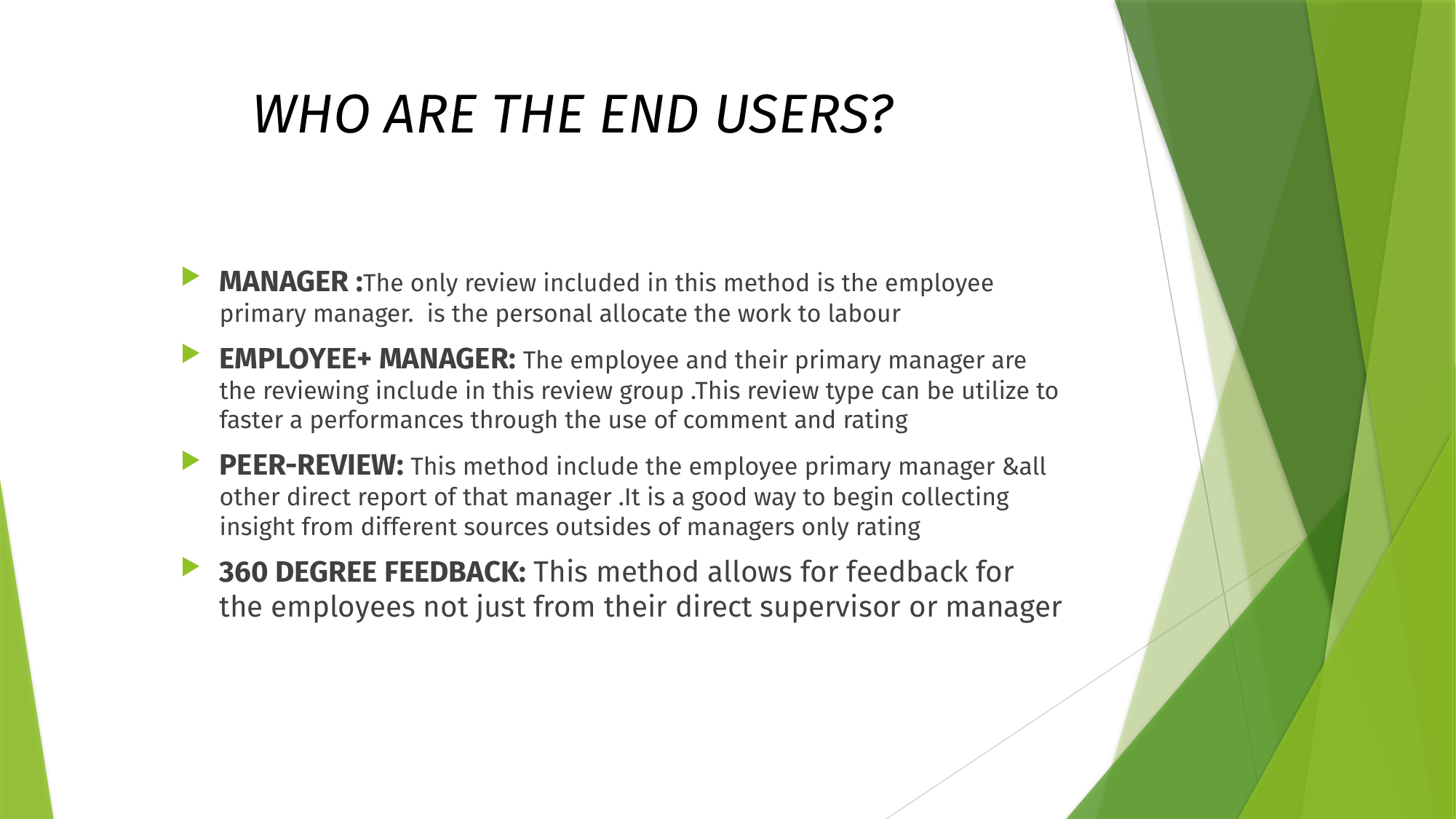

# WHO ARE THE END USERS?
MANAGER :The only review included in this method is the employee  primary manager.  is the personal allocate the work to labour
EMPLOYEE+ MANAGER: The employee and their primary manager are the reviewing include in this review group .This review type can be utilize to faster a performances through the use of comment and rating
PEER-REVIEW: This method include the employee primary manager &all other direct report of that manager .It is a good way to begin collecting insight from different sources outsides of managers only rating
360 DEGREE FEEDBACK: This method allows for feedback for the employees not just from their direct supervisor or manager